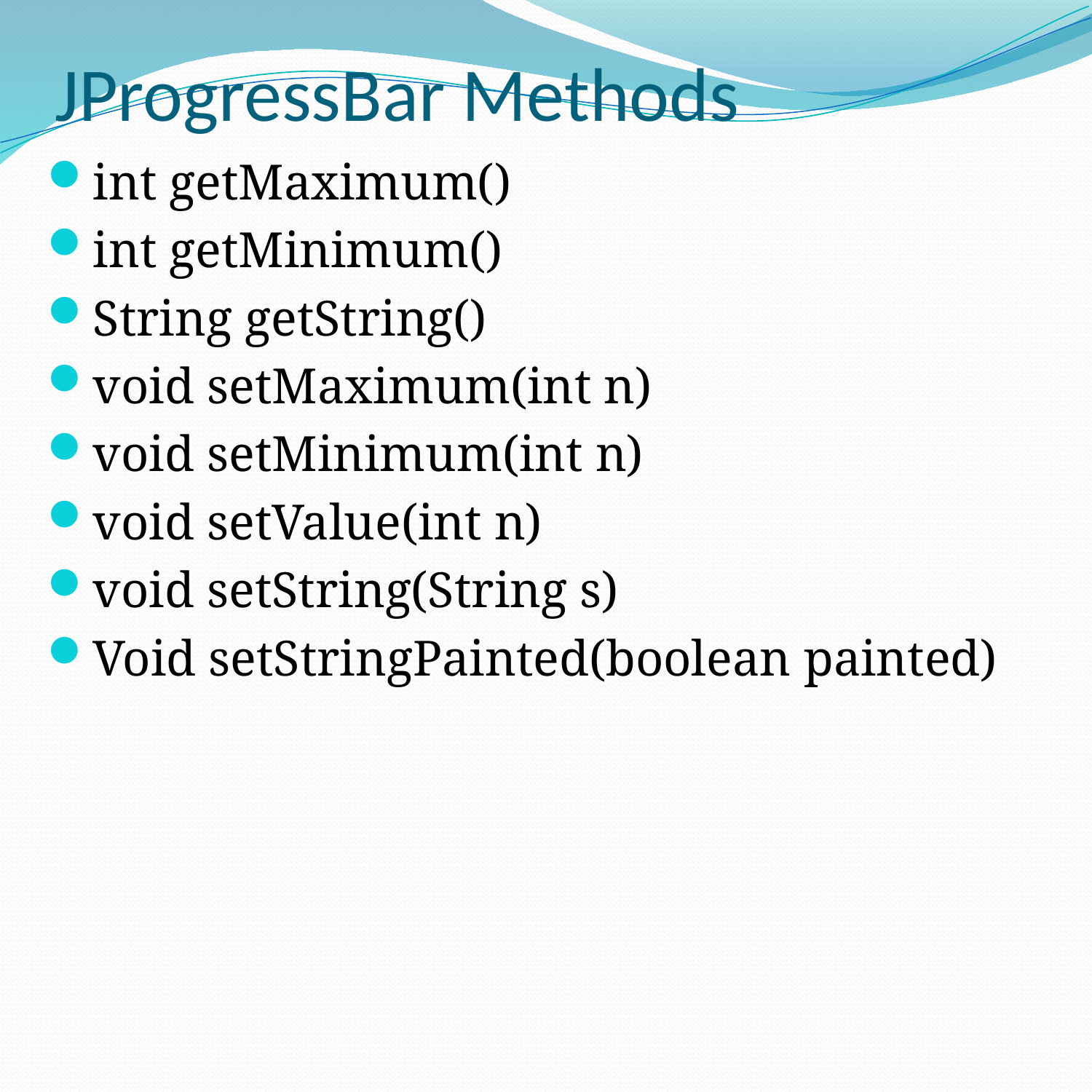

# JProgressBar Methods
int getMaximum()
int getMinimum()
String getString()
void setMaximum(int n)
void setMinimum(int n)
void setValue(int n)
void setString(String s)
Void setStringPainted(boolean painted)